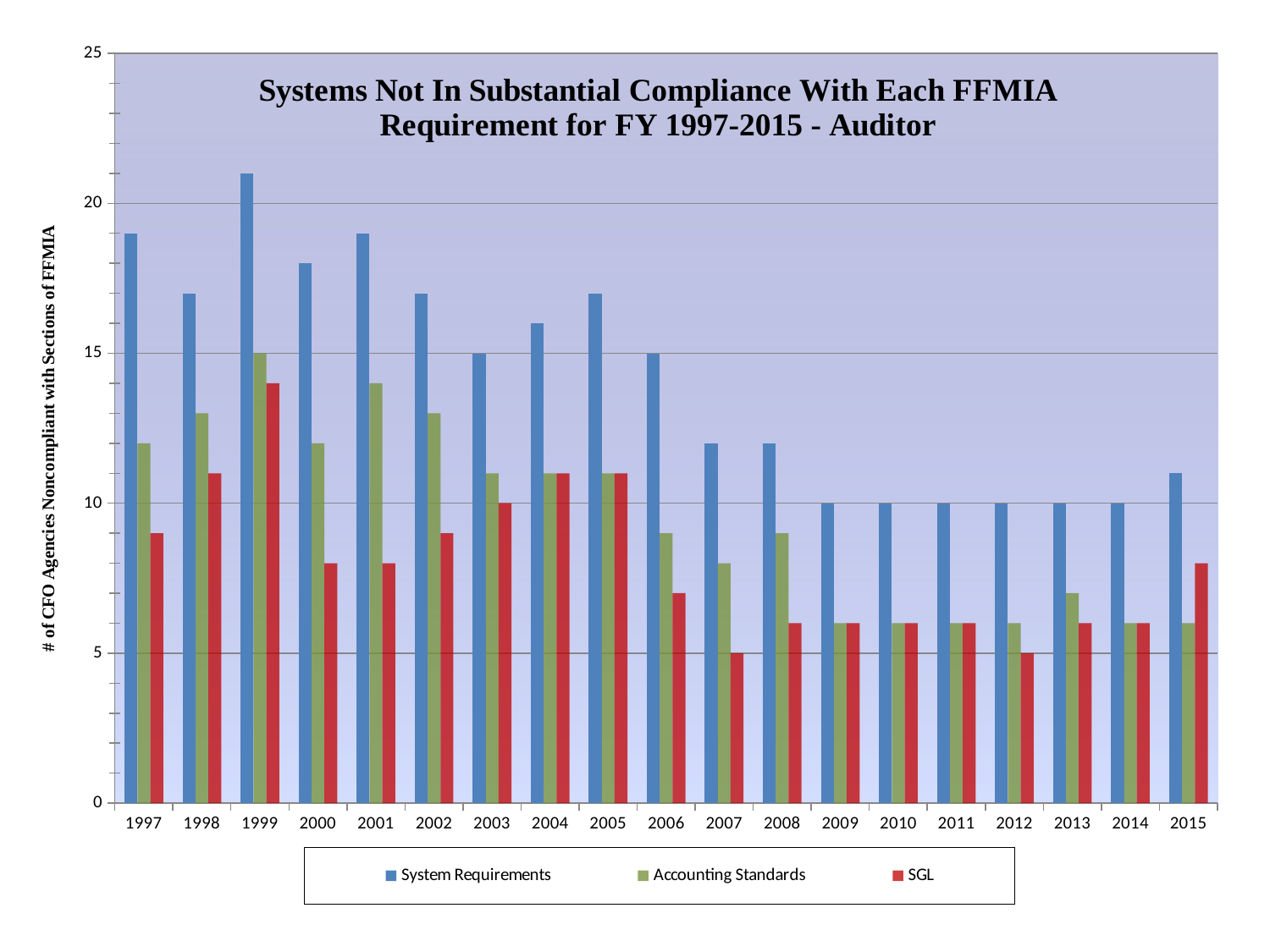

### Chart: Systems Not In Substantial Compliance With Each FFMIA Requirement for FY 1997-2015 - Auditor

| Category | System Requirements | Accounting Standards | SGL |
|---|---|---|---|
| 1997 | 19.0 | 12.0 | 9.0 |
| 1998 | 17.0 | 13.0 | 11.0 |
| 1999 | 21.0 | 15.0 | 14.0 |
| 2000 | 18.0 | 12.0 | 8.0 |
| 2001 | 19.0 | 14.0 | 8.0 |
| 2002 | 17.0 | 13.0 | 9.0 |
| 2003 | 15.0 | 11.0 | 10.0 |
| 2004 | 16.0 | 11.0 | 11.0 |
| 2005 | 17.0 | 11.0 | 11.0 |
| 2006 | 15.0 | 9.0 | 7.0 |
| 2007 | 12.0 | 8.0 | 5.0 |
| 2008 | 12.0 | 9.0 | 6.0 |
| 2009 | 10.0 | 6.0 | 6.0 |
| 2010 | 10.0 | 6.0 | 6.0 |
| 2011 | 10.0 | 6.0 | 6.0 |
| 2012 | 10.0 | 6.0 | 5.0 |
| 2013 | 10.0 | 7.0 | 6.0 |
| 2014 | 10.0 | 6.0 | 6.0 |
| 2015 | 11.0 | 6.0 | 8.0 |